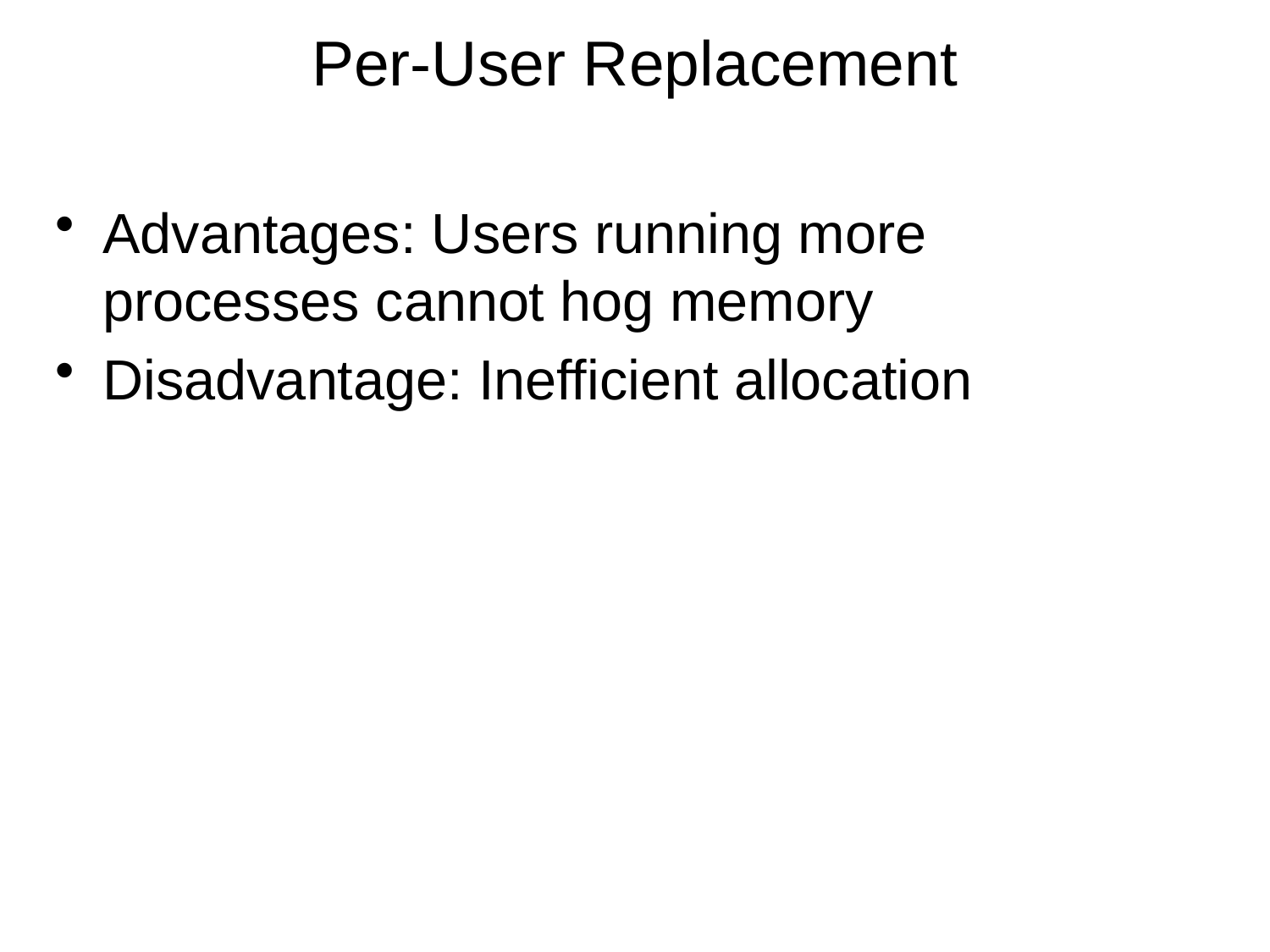

# Per-User Replacement
Advantages: Users running more processes cannot hog memory
Disadvantage: Inefficient allocation